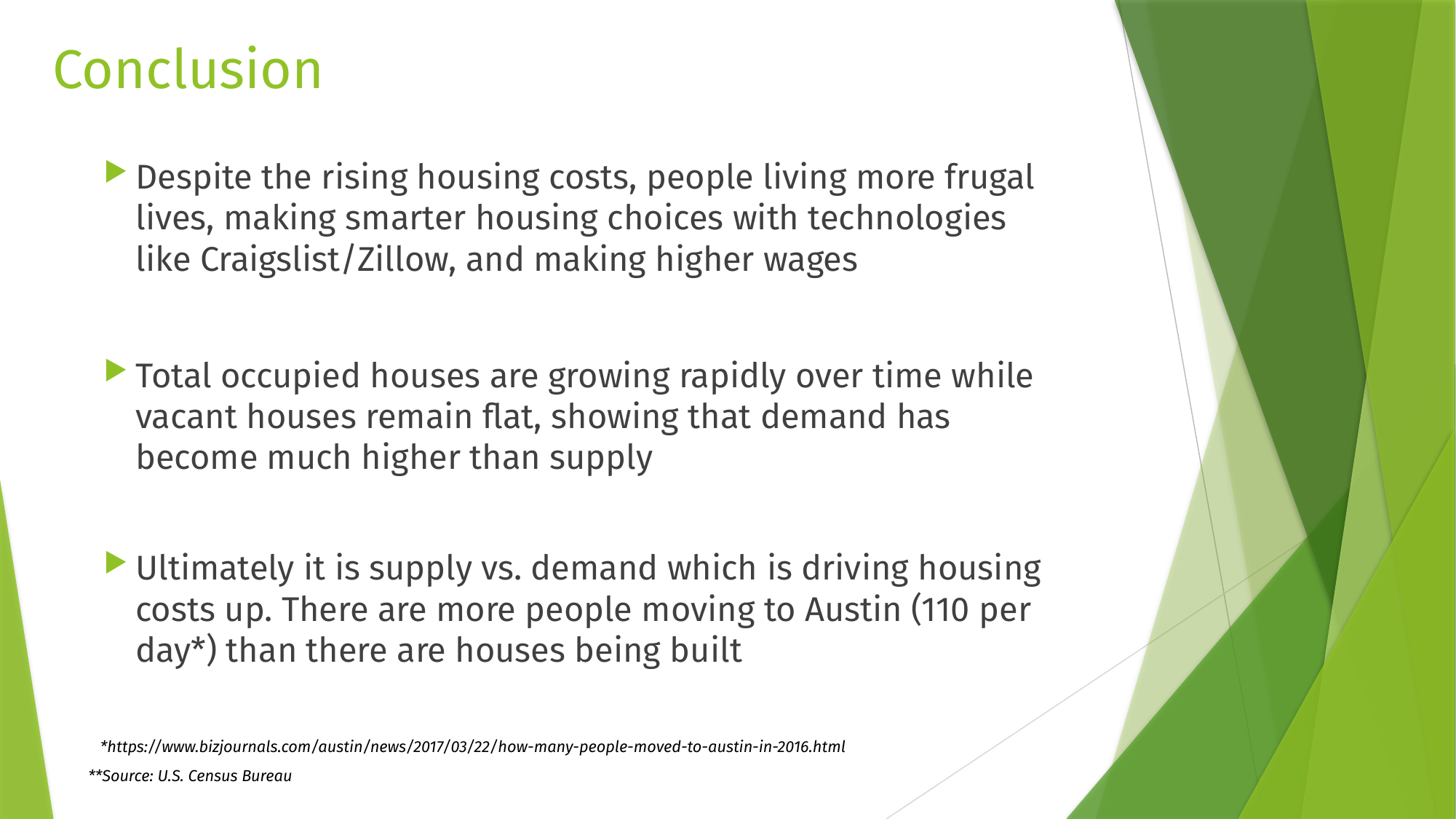

# Conclusion

Despite the rising housing costs, people living more frugal lives, making smarter housing choices with technologies like Craigslist/Zillow, and making higher wages

Total occupied houses are growing rapidly over time while vacant houses remain flat, showing that demand has become much higher than supply

Ultimately it is supply vs. demand which is driving housing costs up. There are more people moving to Austin (110 per day*) than there are houses being built
*https://www.bizjournals.com/austin/news/2017/03/22/how-many-people-moved-to-austin-in-2016.html
**Source: U.S. Census Bureau